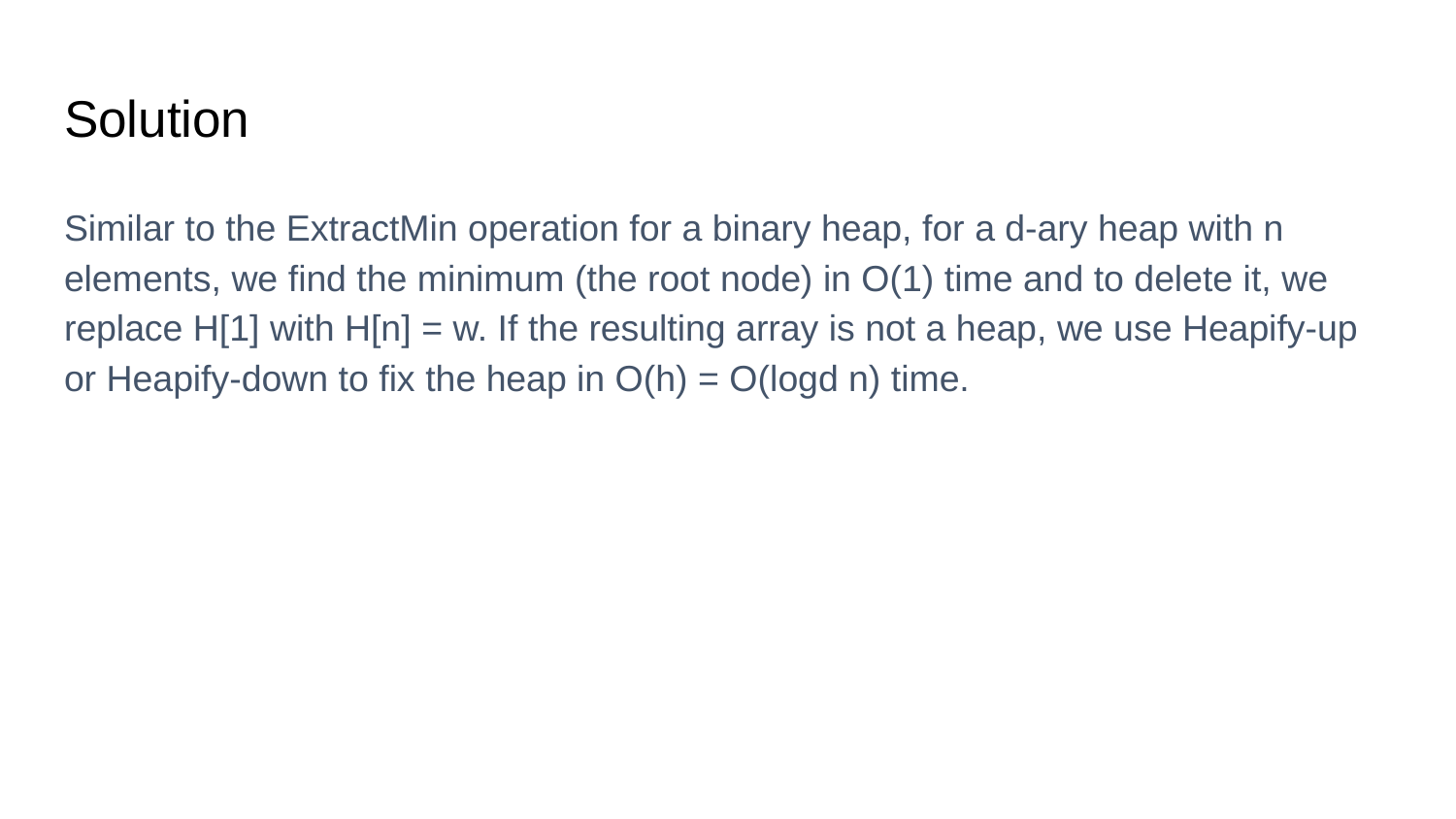

# Solution
Similar to the ExtractMin operation for a binary heap, for a d-ary heap with n
elements, we find the minimum (the root node) in O(1) time and to delete it, we
replace H[1] with H[n] = w. If the resulting array is not a heap, we use Heapify-up or Heapify-down to fix the heap in O(h) = O(logd n) time.